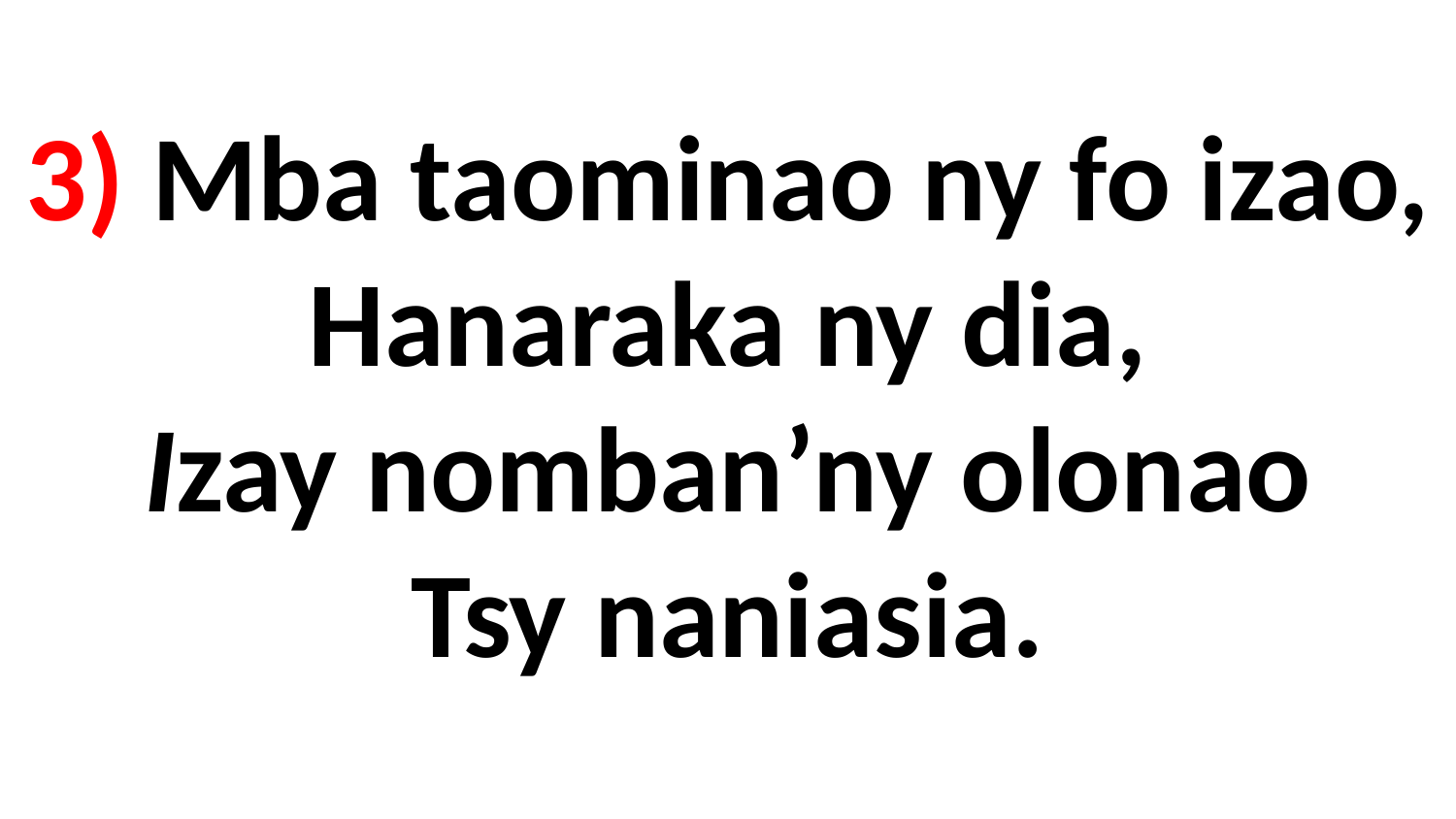

# 3) Mba taominao ny fo izao, Hanaraka ny dia, Izay nomban’ny olonao Tsy naniasia.